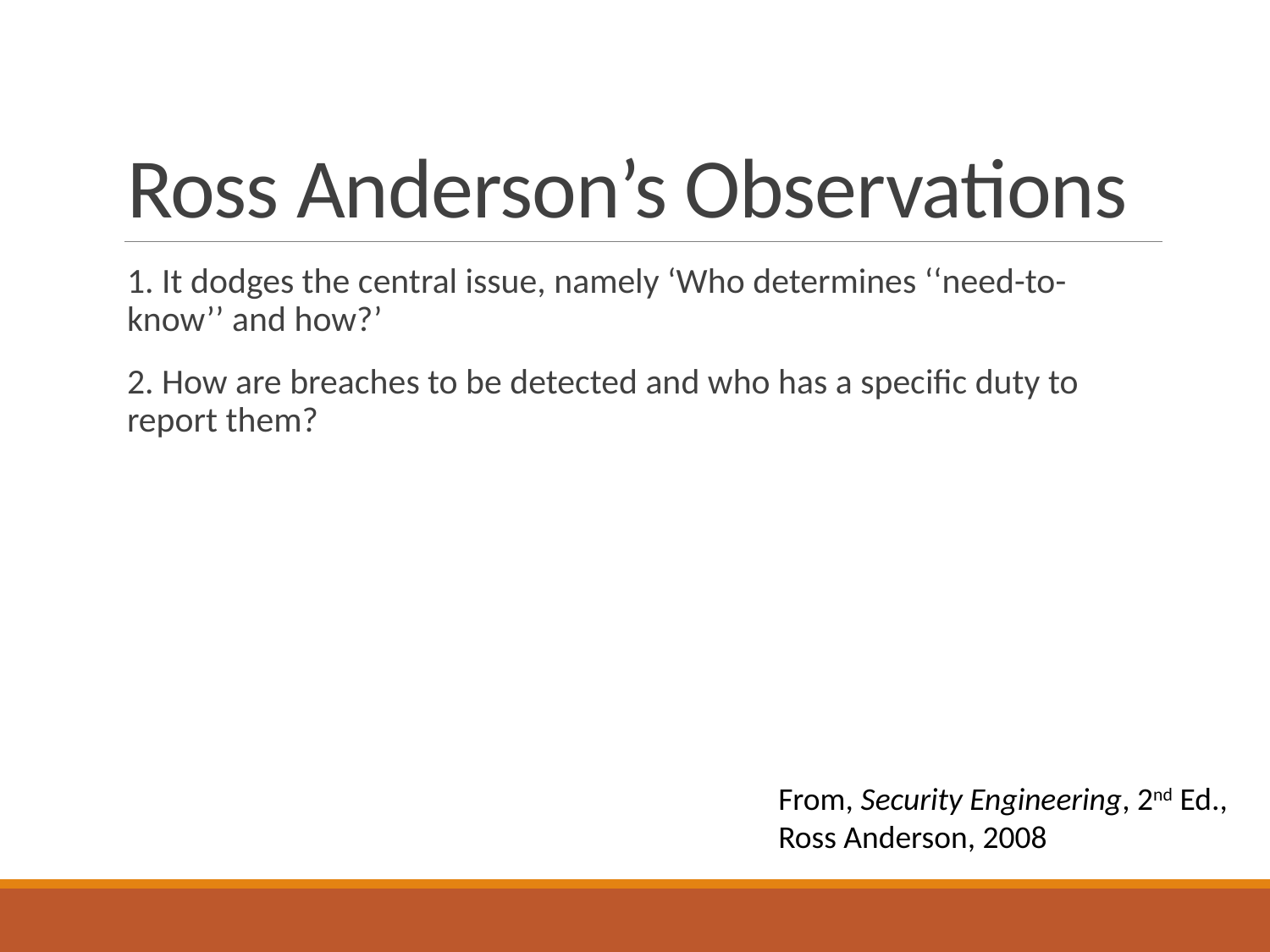

# Ross Anderson’s Observations
1. It dodges the central issue, namely ‘Who determines ‘‘need-to-know’’ and how?’
2. How are breaches to be detected and who has a specific duty to report them?
From, Security Engineering, 2nd Ed.,
Ross Anderson, 2008